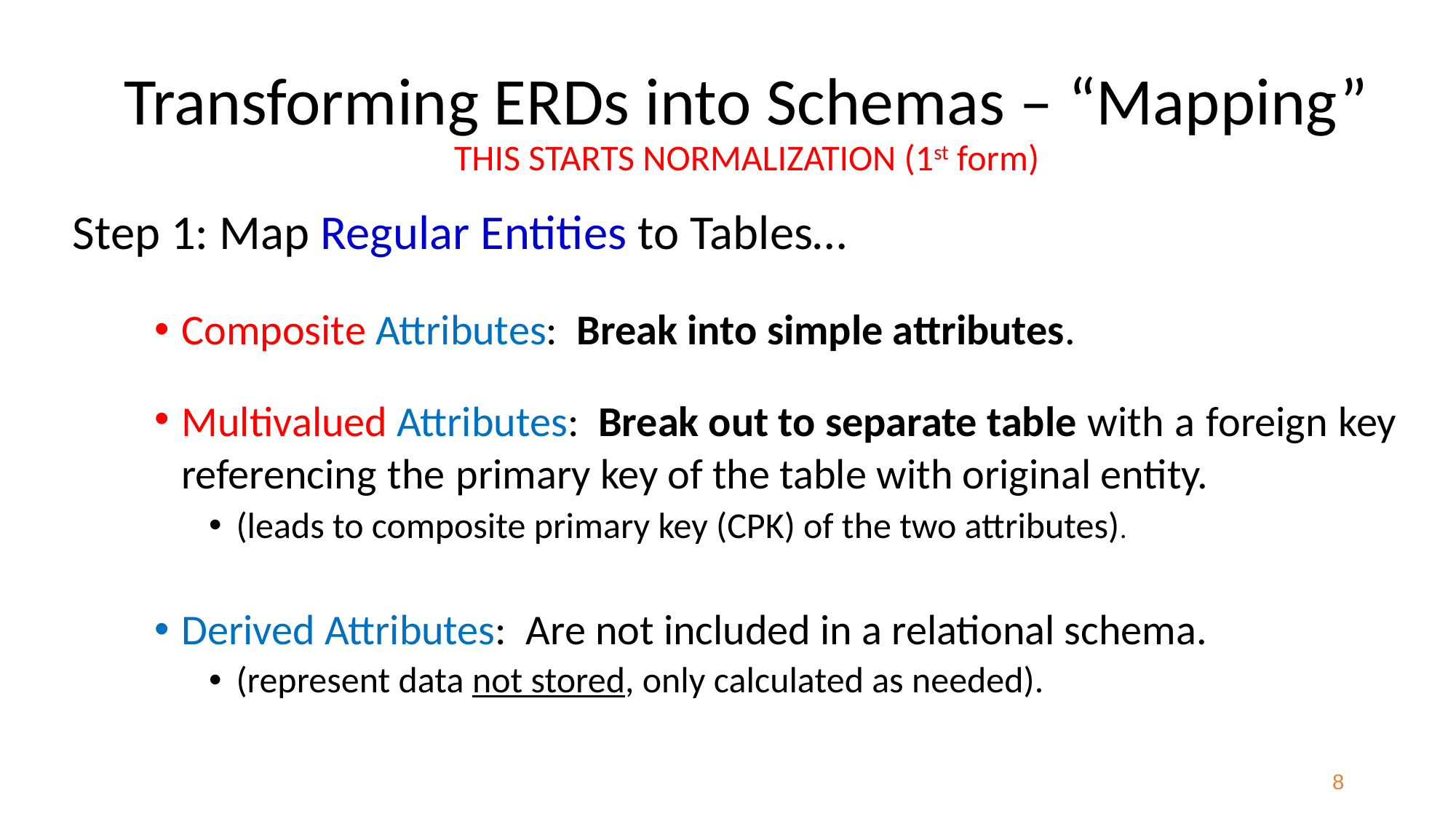

# Transforming ERDs into Schemas – “Mapping” THIS STARTS NORMALIZATION (1st form)
Step 1: Map Regular Entities to Tables…

Composite Attributes:  Break into simple attributes.

Multivalued Attributes:  Break out to separate table with a foreign key referencing the primary key of the table with original entity.
(leads to composite primary key (CPK) of the two attributes).

Derived Attributes:  Are not included in a relational schema.
(represent data not stored, only calculated as needed).

8